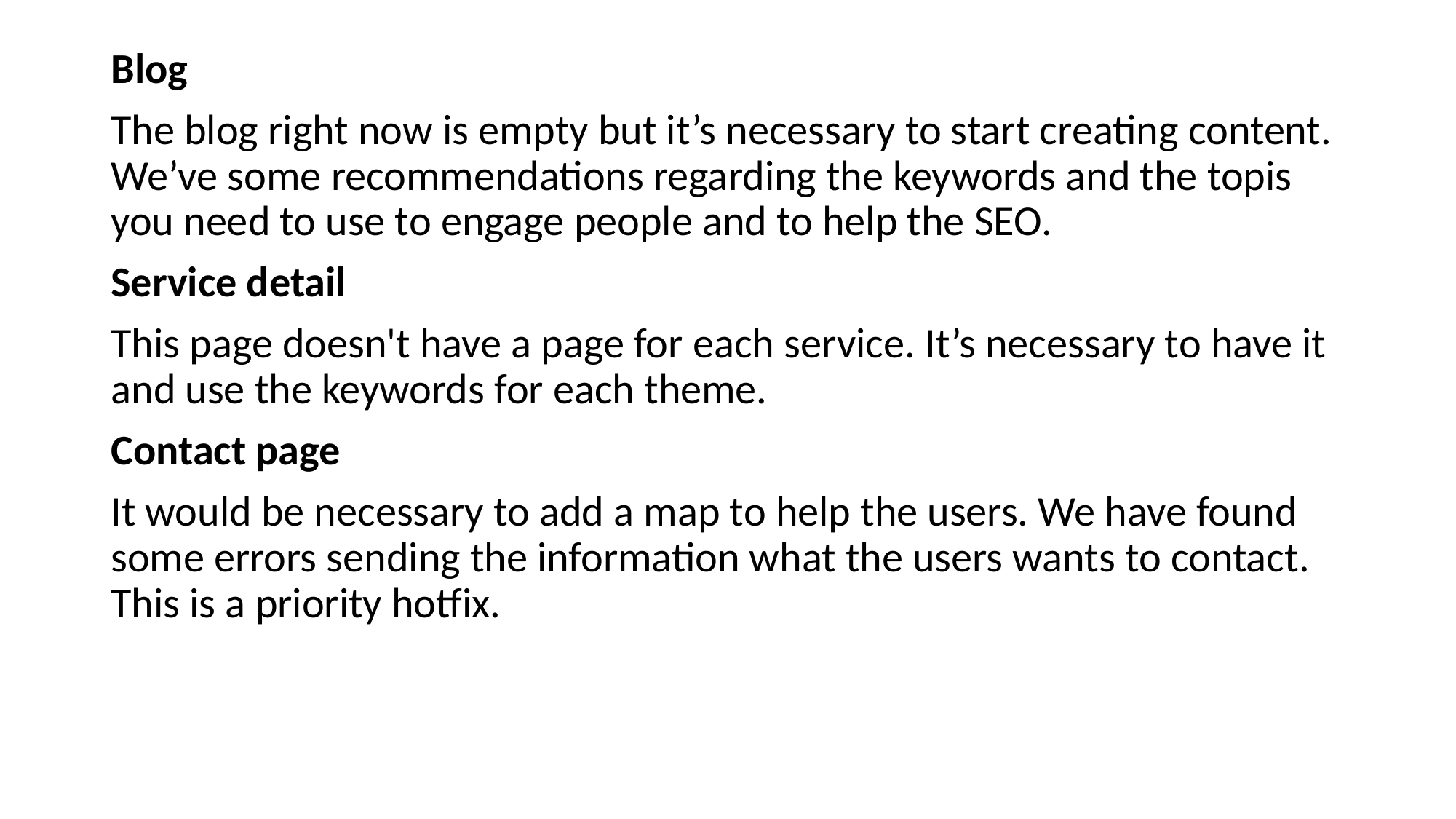

Blog
The blog right now is empty but it’s necessary to start creating content. We’ve some recommendations regarding the keywords and the topis you need to use to engage people and to help the SEO.
Service detail
This page doesn't have a page for each service. It’s necessary to have it and use the keywords for each theme.
Contact page
It would be necessary to add a map to help the users. We have found some errors sending the information what the users wants to contact. This is a priority hotfix.